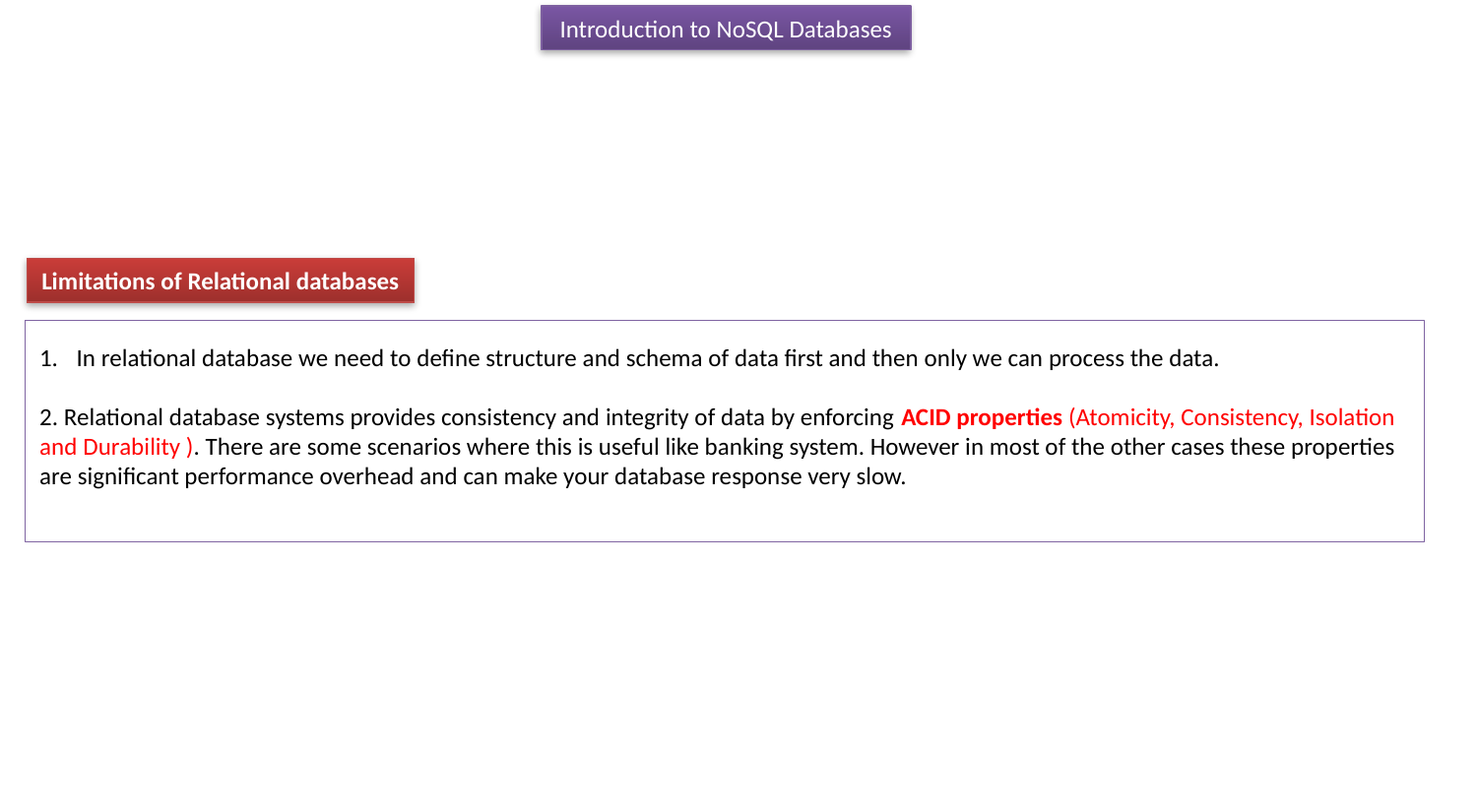

Introduction to NoSQL Databases

Limitations of Relational databases

In relational database we need to define structure and schema of data first and then only we can process the data.

2. Relational database systems provides consistency and integrity of data by enforcing ACID properties (Atomicity, Consistency, Isolation and Durability ). There are some scenarios where this is useful like banking system. However in most of the other cases these properties are significant performance overhead and can make your database response very slow.